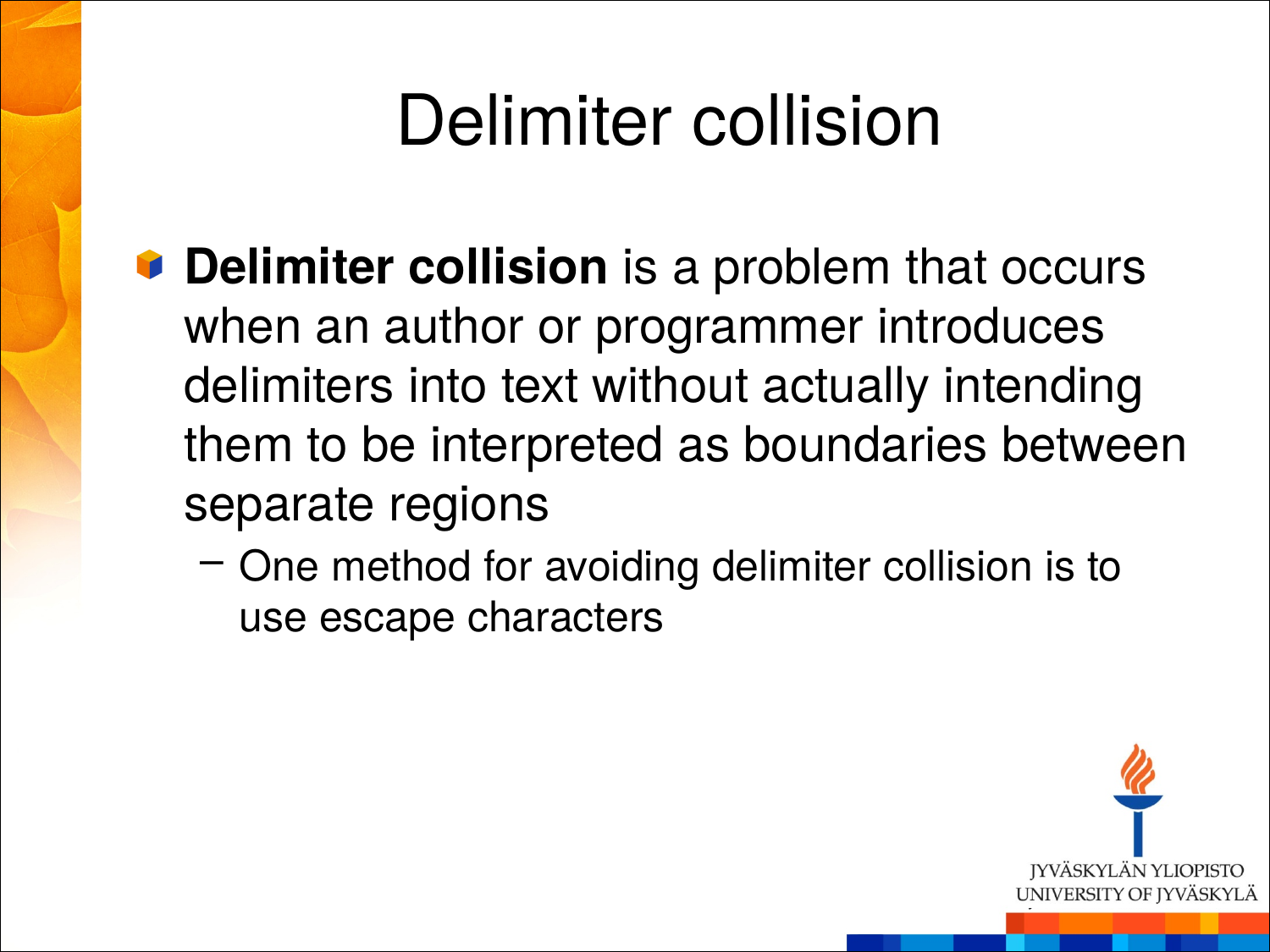

# Delimiter collision
Delimiter collision is a problem that occurs when an author or programmer introduces delimiters into text without actually intending them to be interpreted as boundaries between separate regions
One method for avoiding delimiter collision is to use escape characters